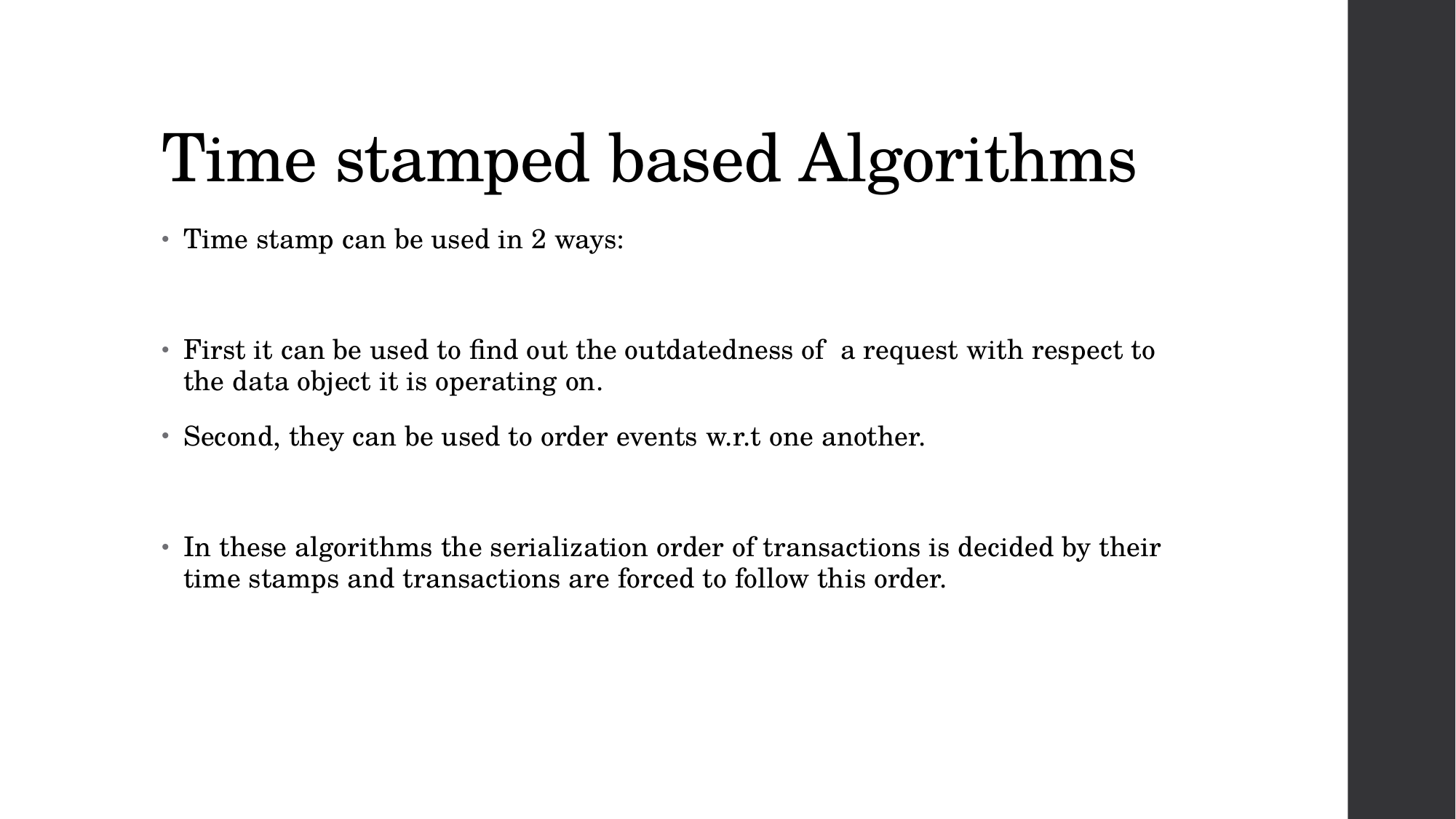

# Time stamped based Algorithms
Time stamp can be used in 2 ways:

First it can be used to find out the outdatedness of  a request with respect to the data object it is operating on.
Second, they can be used to order events w.r.t one another.

In these algorithms the serialization order of transactions is decided by their time stamps and transactions are forced to follow this order.